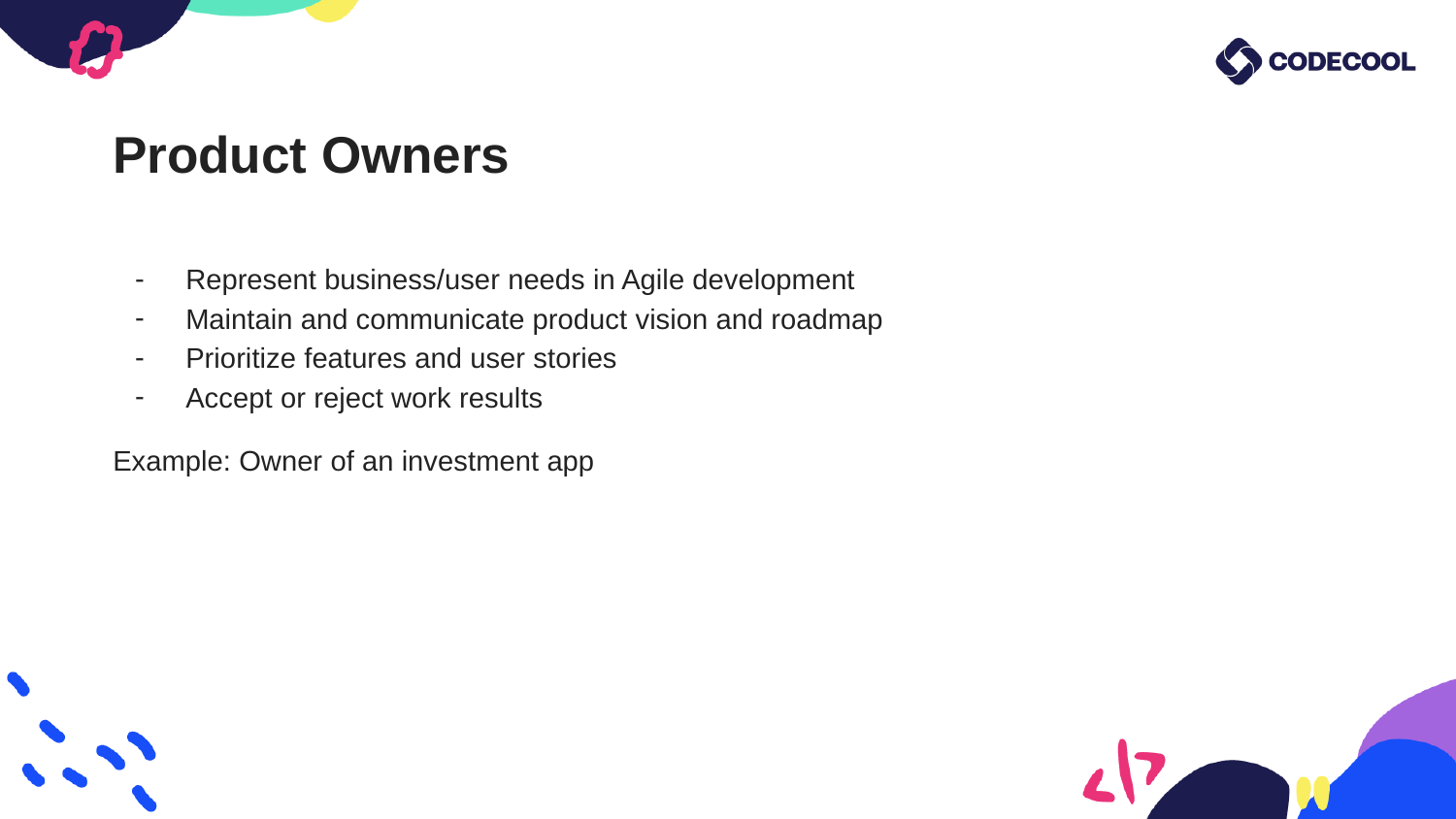

# Product Owners
Represent business/user needs in Agile development
Maintain and communicate product vision and roadmap
Prioritize features and user stories
Accept or reject work results
Example: Owner of an investment app